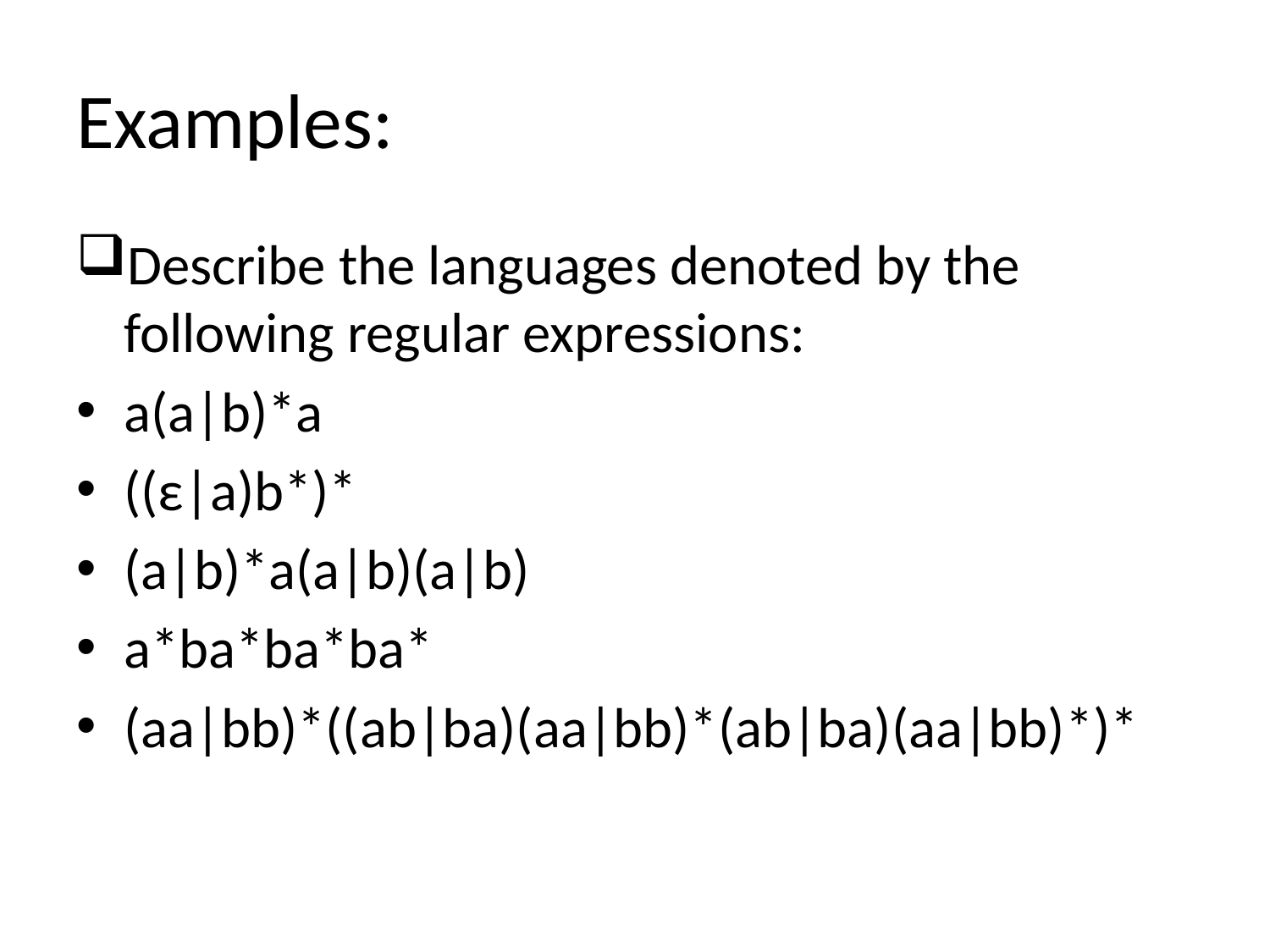

# Examples:
Describe the languages denoted by the following regular expressions:
a(a|b)*a
((ε|a)b*)*
(a|b)*a(a|b)(a|b)
a*ba*ba*ba*
(aa|bb)*((ab|ba)(aa|bb)*(ab|ba)(aa|bb)*)*